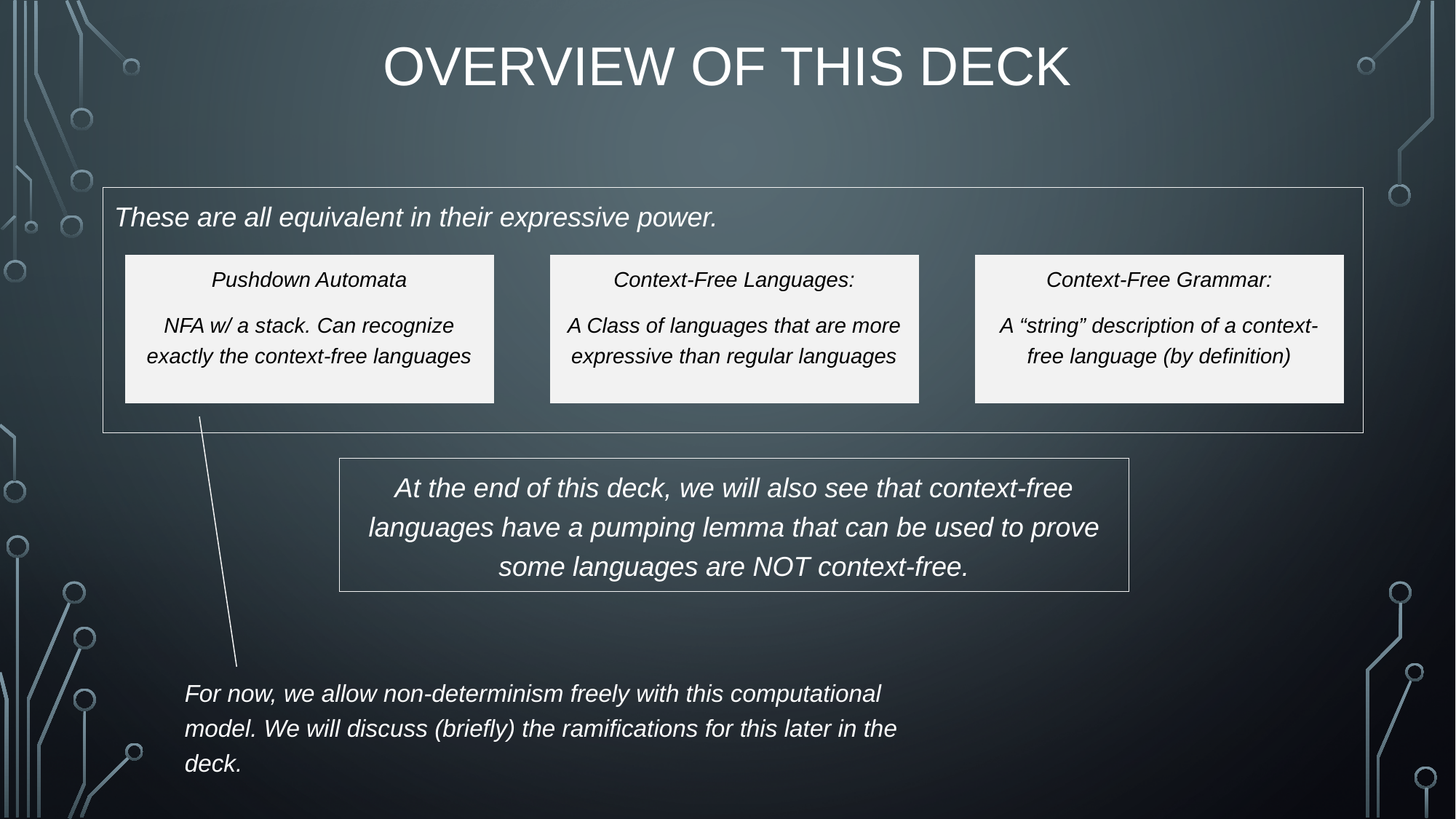

# Overview of This Deck
These are all equivalent in their expressive power.
Context-Free Grammar:
A “string” description of a context-free language (by definition)
Context-Free Languages:
A Class of languages that are more expressive than regular languages
Pushdown Automata
NFA w/ a stack. Can recognize exactly the context-free languages
At the end of this deck, we will also see that context-free languages have a pumping lemma that can be used to prove some languages are NOT context-free.
For now, we allow non-determinism freely with this computational model. We will discuss (briefly) the ramifications for this later in the deck.